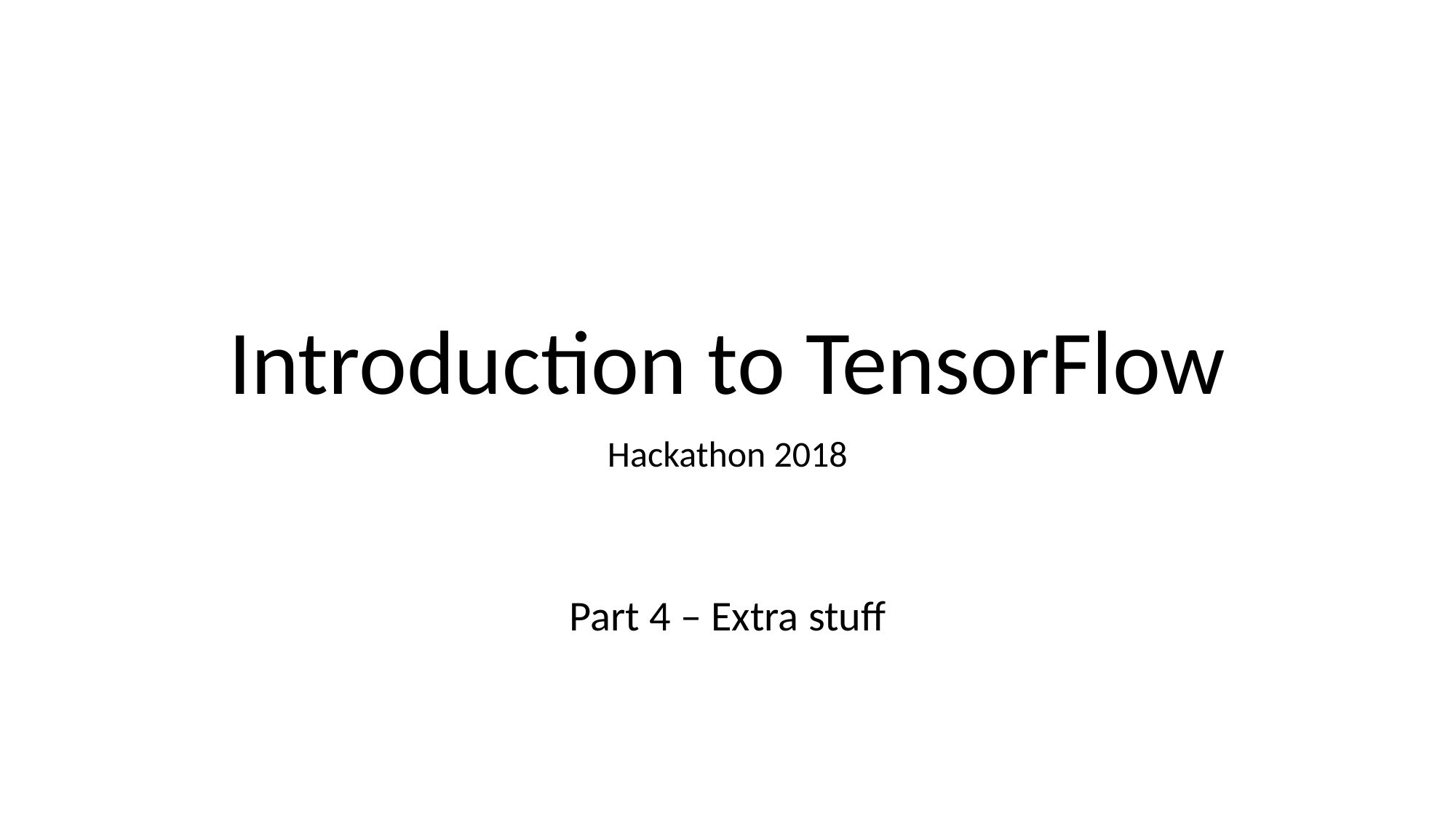

# Introduction to TensorFlow
Hackathon 2018
Part 4 – Extra stuff